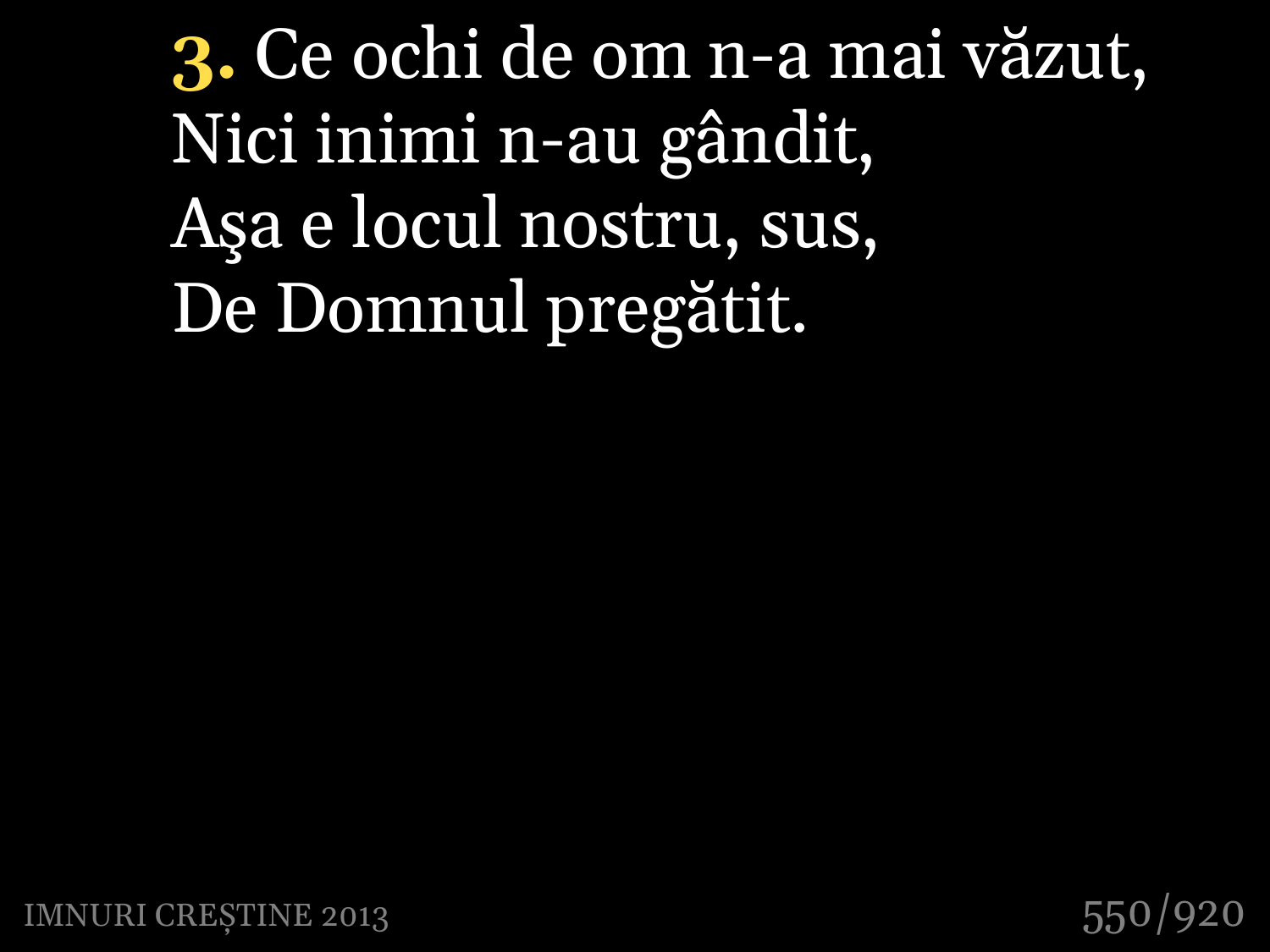

3. Ce ochi de om n-a mai văzut,
Nici inimi n-au gândit,
Aşa e locul nostru, sus,
De Domnul pregătit.
550/920
IMNURI CREȘTINE 2013